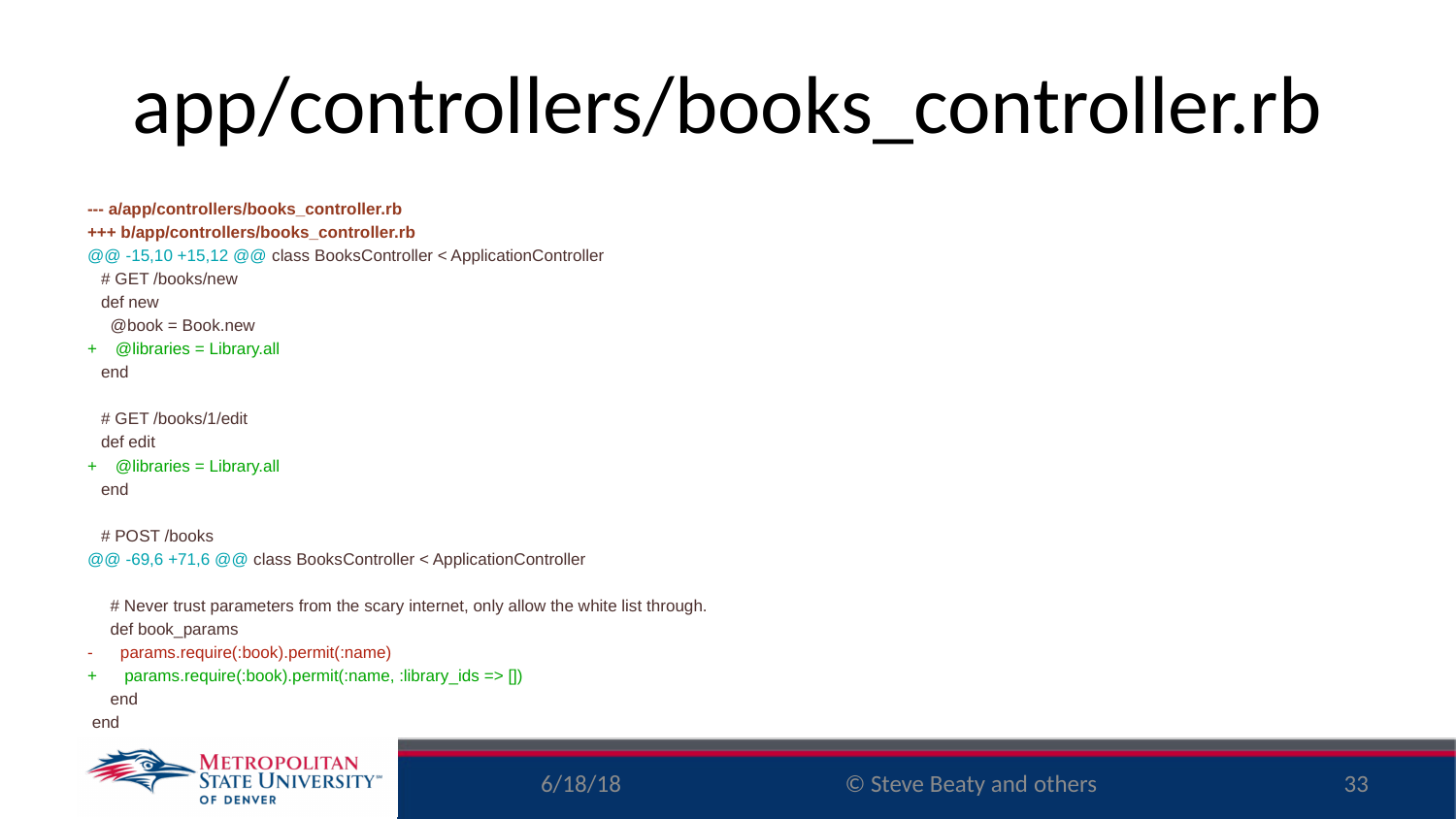

# app/controllers/books_controller.rb
--- a/app/controllers/books_controller.rb
+++ b/app/controllers/books_controller.rb
@@ -15,10 +15,12 @@ class BooksController < ApplicationController
   # GET /books/new
   def new
     @book = Book.new
+    @libraries = Library.all
   end

   # GET /books/1/edit
   def edit
+    @libraries = Library.all
   end

   # POST /books
@@ -69,6 +71,6 @@ class BooksController < ApplicationController

     # Never trust parameters from the scary internet, only allow the white list through.
     def book_params
-      params.require(:book).permit(:name)
+      params.require(:book).permit(:name, :library_ids => [])
     end
 end
6/18/18
33
© Steve Beaty and others